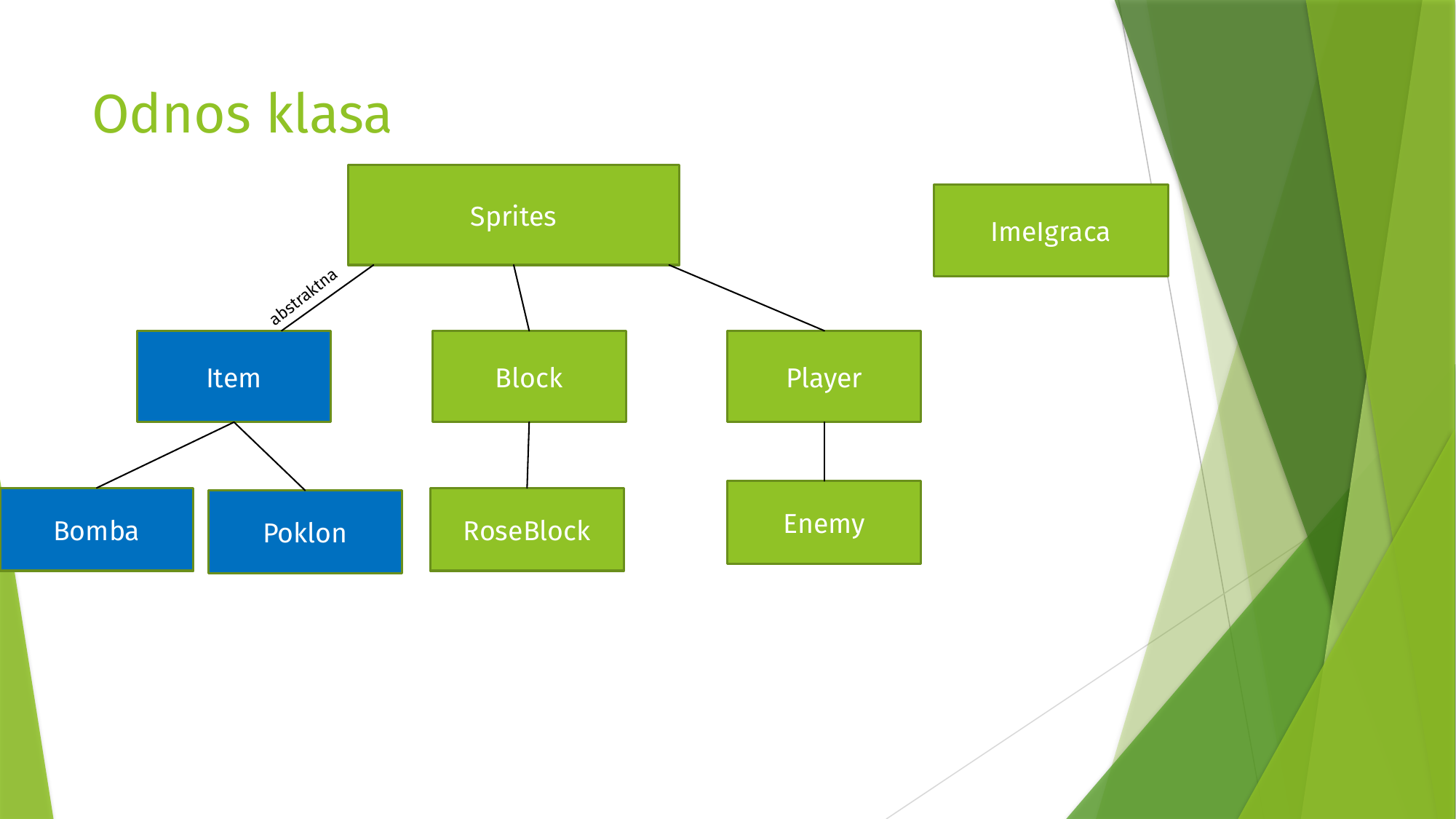

# Odnos klasa
Sprites
ImeIgraca
abstraktna
Item
Block
Player
Enemy
Bomba
RoseBlock
Poklon